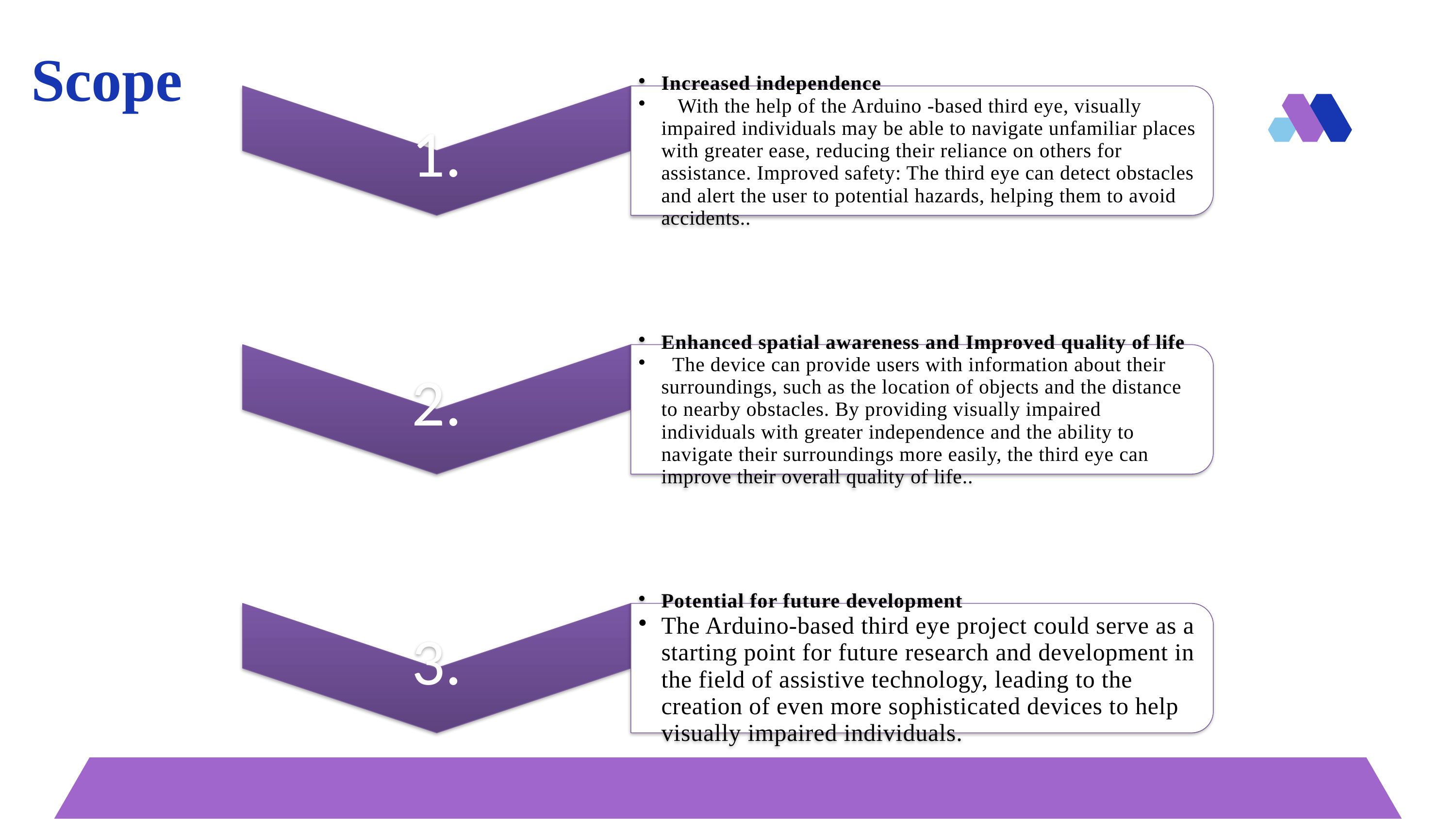

# Scope
1.
Increased independence
2.
Enhanced spatial awareness and Improved quality of life
3.
Potential for future development
  The device can provide users with information about their surroundings, such as the location of objects and the distance to nearby obstacles. By providing visually impaired individuals with greater independence and the ability to navigate their surroundings more easily, the third eye can improve their overall quality of life..
   With the help of the Arduino -based third eye, visually impaired individuals may be able to navigate unfamiliar places with greater ease, reducing their reliance on others for assistance. Improved safety: The third eye can detect obstacles and alert the user to potential hazards, helping them to avoid accidents..
The Arduino-based third eye project could serve as a starting point for future research and development in the field of assistive technology, leading to the creation of even more sophisticated devices to help visually impaired individuals.